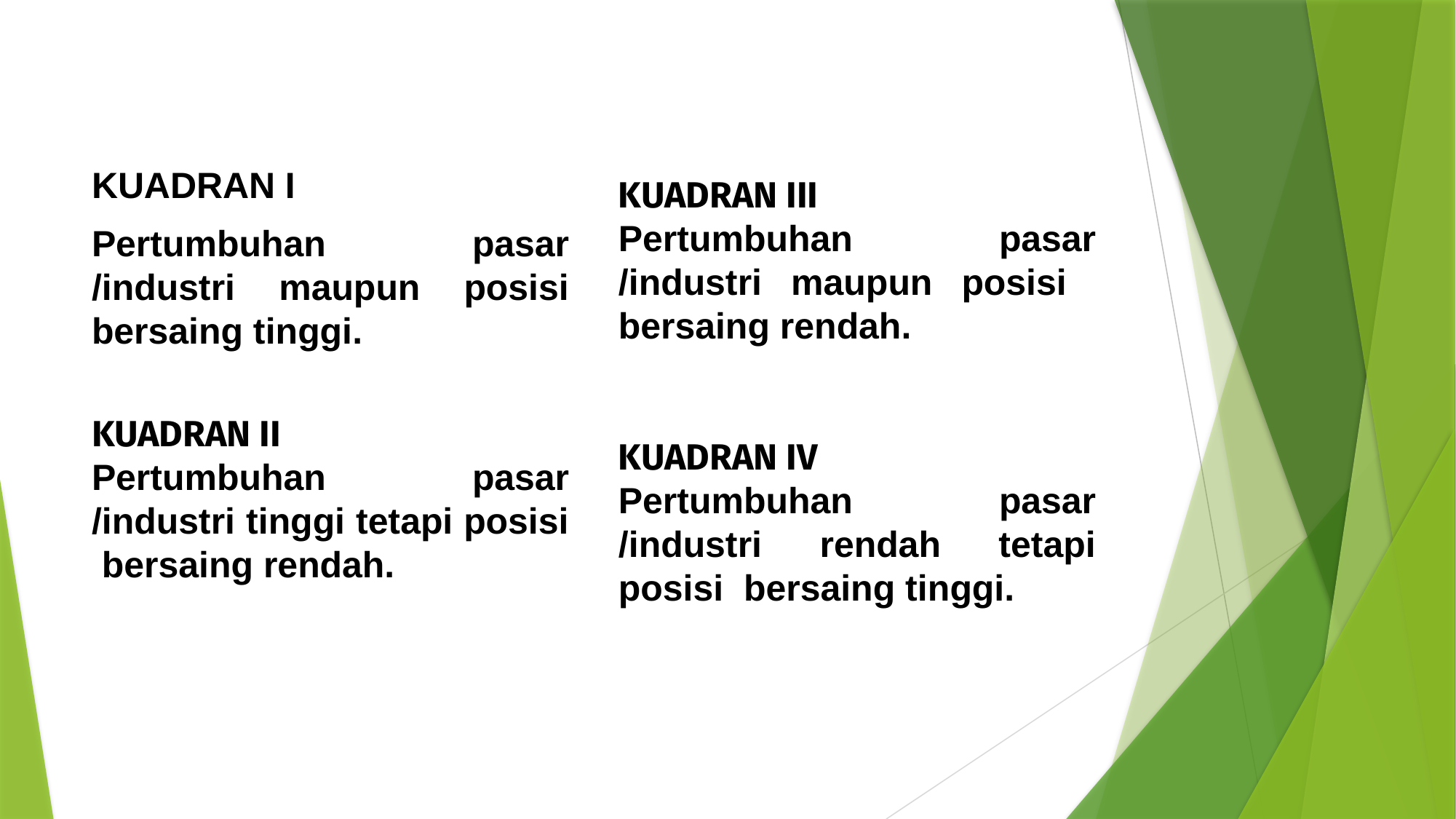

KUADRAN III
Pertumbuhan pasar /industri maupun posisi  bersaing rendah.

KUADRAN IV
Pertumbuhan pasar /industri rendah tetapi posisi  bersaing tinggi.
KUADRAN I
Pertumbuhan pasar /industri maupun posisi bersaing tinggi.

KUADRAN II
Pertumbuhan pasar /industri tinggi tetapi posisi  bersaing rendah.